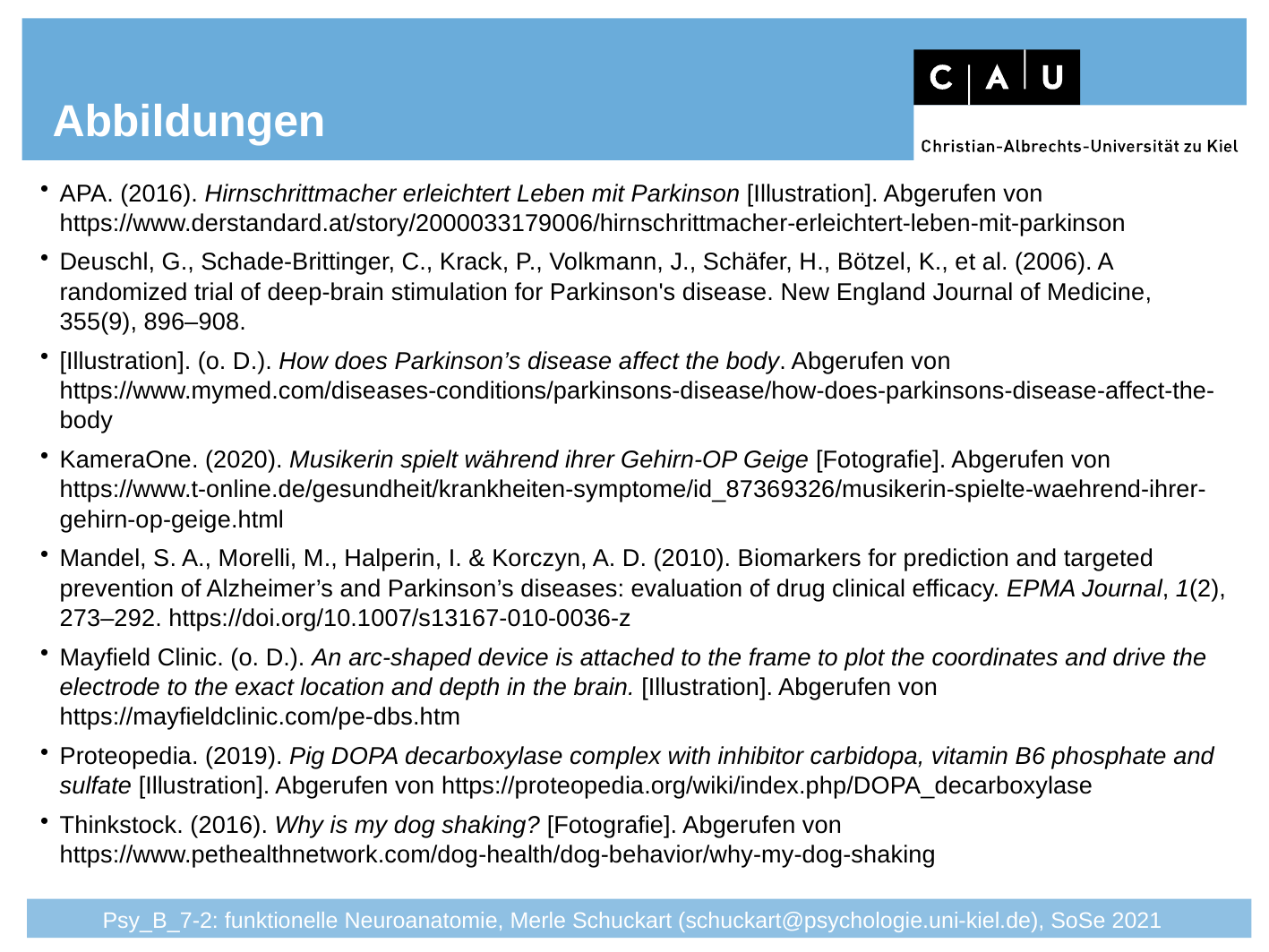

# Abbildungen
APA. (2016). Hirnschrittmacher erleichtert Leben mit Parkinson [Illustration]. Abgerufen von https://www.derstandard.at/story/2000033179006/hirnschrittmacher-erleichtert-leben-mit-parkinson
Deuschl, G., Schade-Brittinger, C., Krack, P., Volkmann, J., Schäfer, H., Bötzel, K., et al. (2006). A randomized trial of deep-brain stimulation for Parkinson's disease. New England Journal of Medicine, 355(9), 896–908.
[Illustration]. (o. D.). How does Parkinson’s disease affect the body. Abgerufen von https://www.mymed.com/diseases-conditions/parkinsons-disease/how-does-parkinsons-disease-affect-the-body
KameraOne. (2020). Musikerin spielt während ihrer Gehirn-OP Geige [Fotografie]. Abgerufen von https://www.t-online.de/gesundheit/krankheiten-symptome/id_87369326/musikerin-spielte-waehrend-ihrer-gehirn-op-geige.html
Mandel, S. A., Morelli, M., Halperin, I. & Korczyn, A. D. (2010). Biomarkers for prediction and targeted prevention of Alzheimer’s and Parkinson’s diseases: evaluation of drug clinical efficacy. EPMA Journal, 1(2), 273–292. https://doi.org/10.1007/s13167-010-0036-z
Mayfield Clinic. (o. D.). An arc-shaped device is attached to the frame to plot the coordinates and drive the electrode to the exact location and depth in the brain. [Illustration]. Abgerufen von https://mayfieldclinic.com/pe-dbs.htm
Proteopedia. (2019). Pig DOPA decarboxylase complex with inhibitor carbidopa, vitamin B6 phosphate and sulfate [Illustration]. Abgerufen von https://proteopedia.org/wiki/index.php/DOPA_decarboxylase
Thinkstock. (2016). Why is my dog shaking? [Fotografie]. Abgerufen von https://www.pethealthnetwork.com/dog-health/dog-behavior/why-my-dog-shaking
29
Psy_B_7-2: funktionelle Neuroanatomie, Merle Schuckart (schuckart@psychologie.uni-kiel.de), SoSe 2021